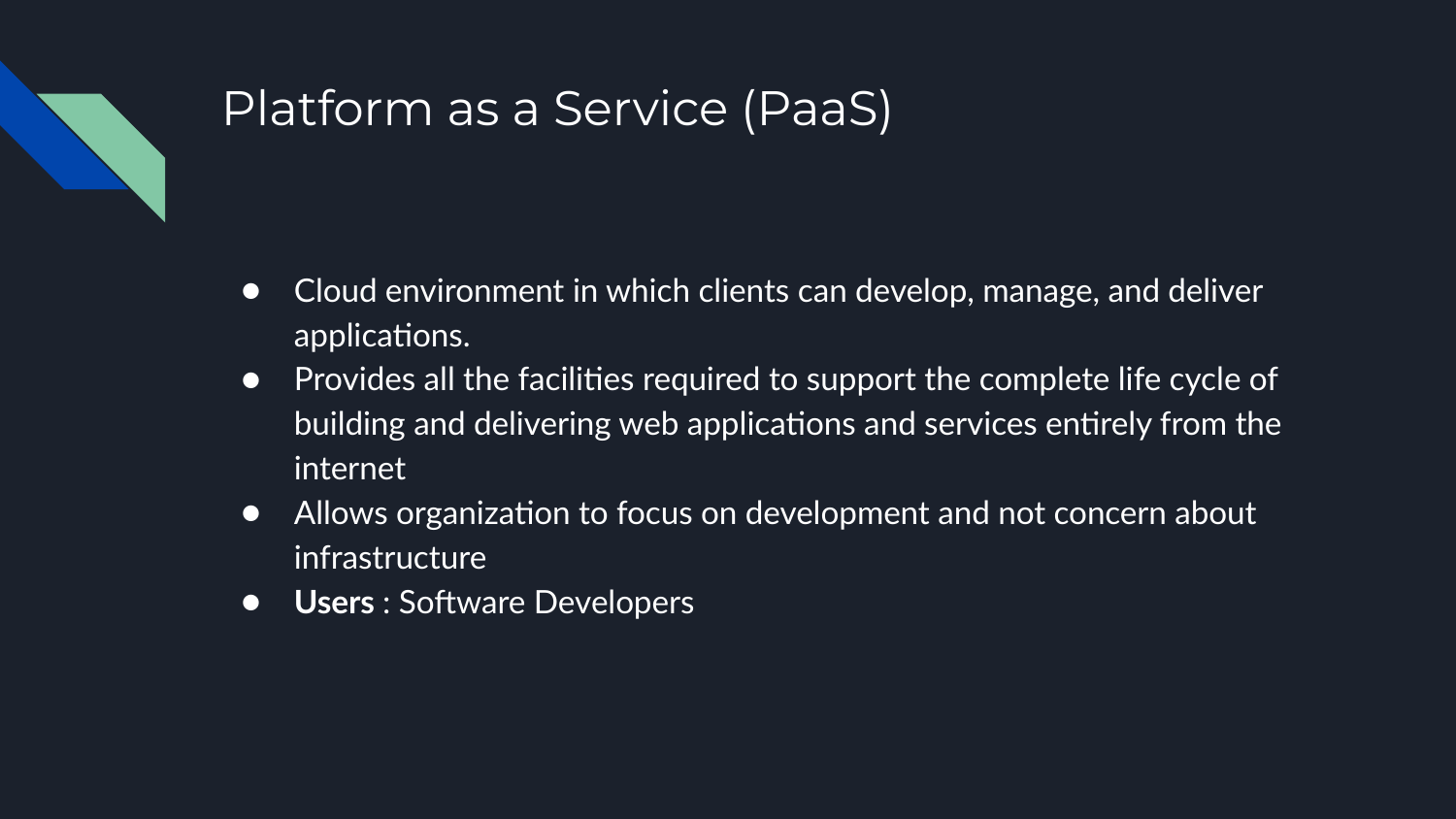

# Platform as a Service (PaaS)
Cloud environment in which clients can develop, manage, and deliver applications.
Provides all the facilities required to support the complete life cycle of building and delivering web applications and services entirely from the internet
Allows organization to focus on development and not concern about infrastructure
Users : Software Developers